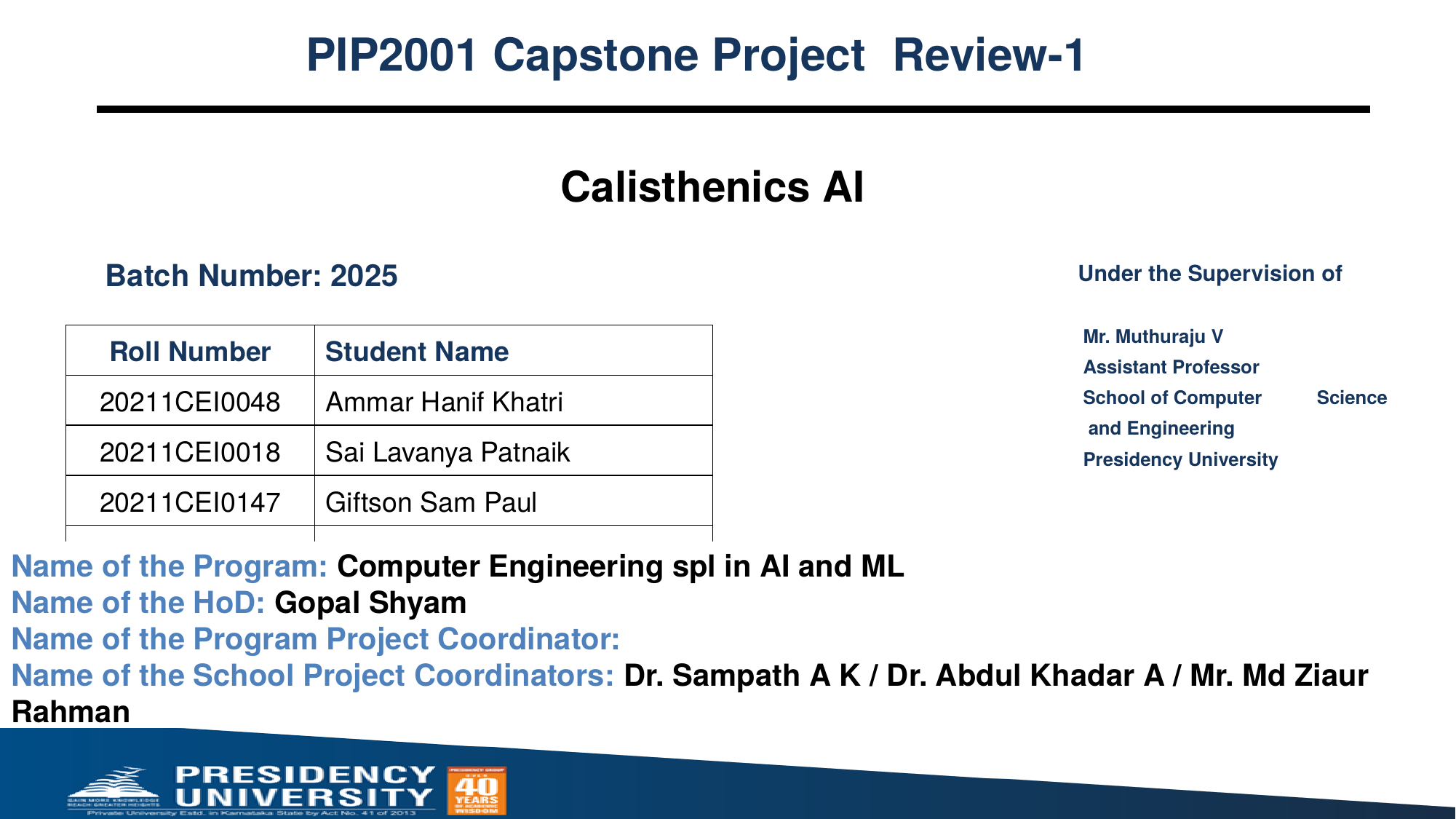

PIP2001 Capstone Project  Review-1
# Calisthenics AI
Batch Number: 2025

Under the Supervision of

 Mr. Muthuraju V
 Assistant Professor
 School of Computer 	Science
  and Engineering
 Presidency University

| Roll Number | Student Name |
| --- | --- |
| 20211CEI0048 | Ammar Hanif Khatri |
| 20211CEI0018 | Sai Lavanya Patnaik |
| 20211CEI0147 | Giftson Sam Paul |
|  |  |
|  |  |
Name of the Program: Computer Engineering spl in AI and ML
Name of the HoD: Gopal Shyam
Name of the Program Project Coordinator:
Name of the School Project Coordinators: Dr. Sampath A K / Dr. Abdul Khadar A / Mr. Md Ziaur Rahman